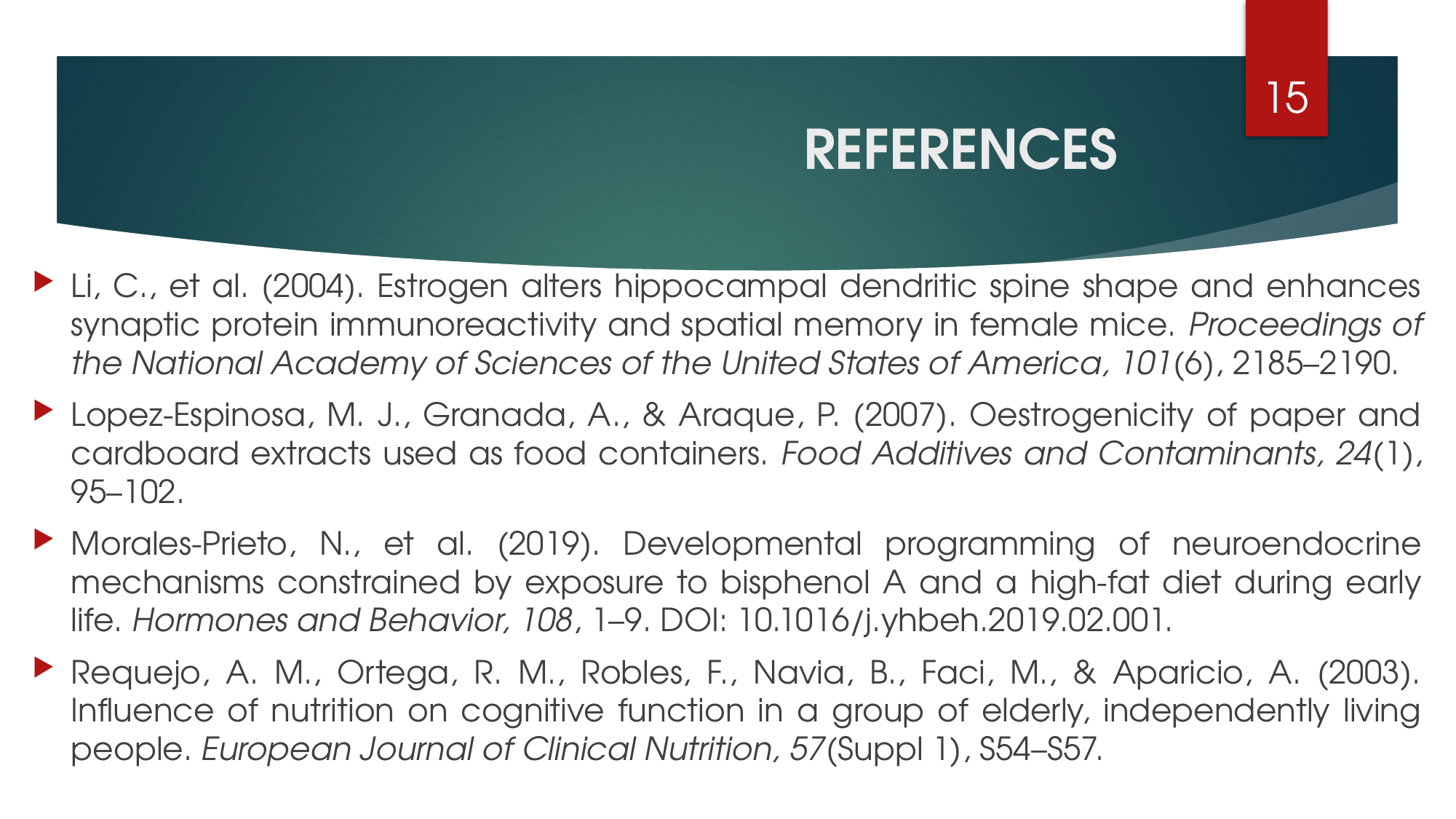

15
# REFERENCES
Li, C., et al. (2004). Estrogen alters hippocampal dendritic spine shape and enhances synaptic protein immunoreactivity and spatial memory in female mice. Proceedings of the National Academy of Sciences of the United States of America, 101(6), 2185–2190.
Lopez-Espinosa, M. J., Granada, A., & Araque, P. (2007). Oestrogenicity of paper and cardboard extracts used as food containers. Food Additives and Contaminants, 24(1), 95–102.
Morales-Prieto, N., et al. (2019). Developmental programming of neuroendocrine mechanisms constrained by exposure to bisphenol A and a high-fat diet during early life. Hormones and Behavior, 108, 1–9. DOI: 10.1016/j.yhbeh.2019.02.001.
Requejo, A. M., Ortega, R. M., Robles, F., Navia, B., Faci, M., & Aparicio, A. (2003). Influence of nutrition on cognitive function in a group of elderly, independently living people. European Journal of Clinical Nutrition, 57(Suppl 1), S54–S57.